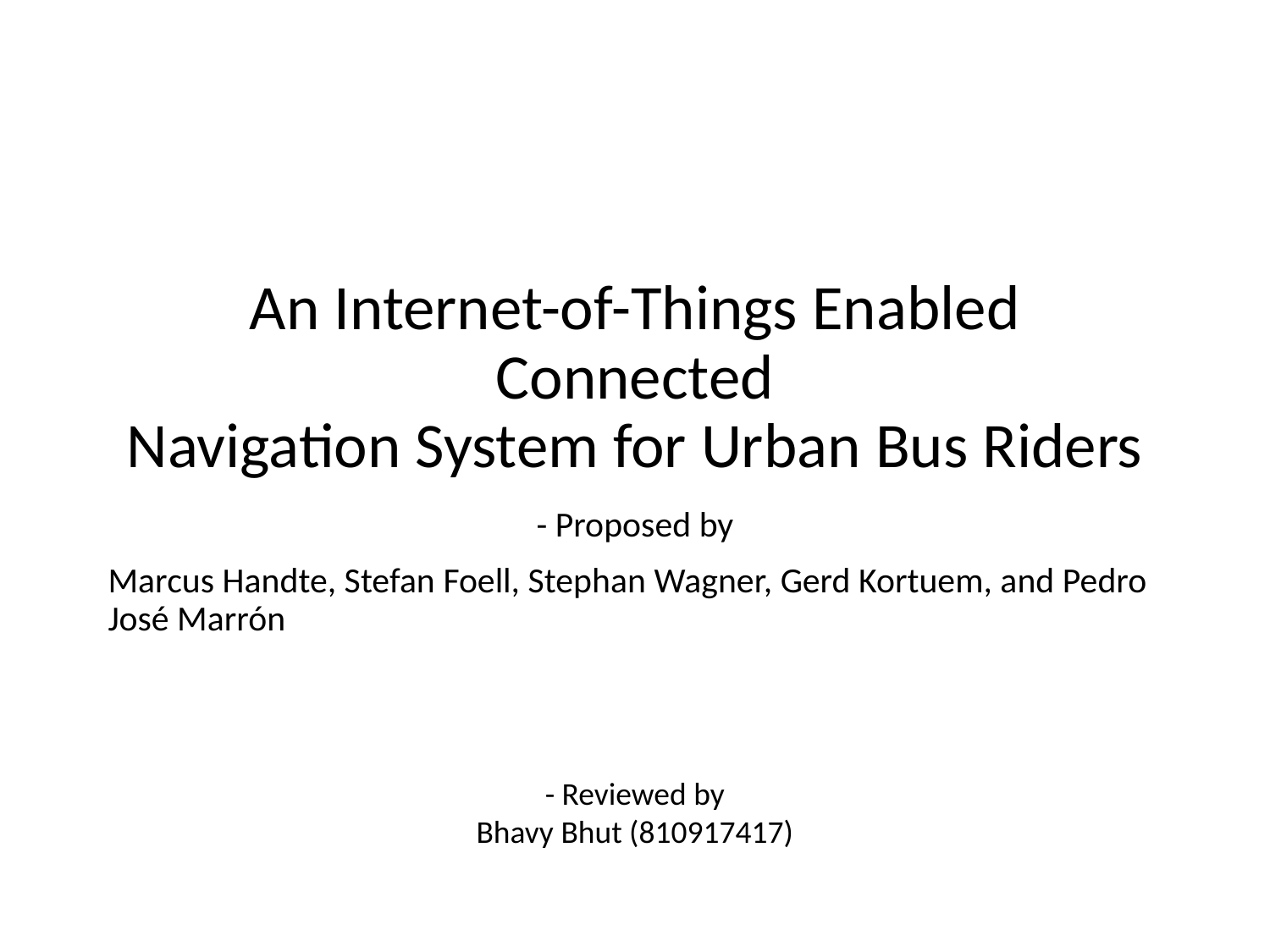

# An Internet-of-Things Enabled Connected Navigation System for Urban Bus Riders
- Proposed by
Marcus Handte, Stefan Foell, Stephan Wagner, Gerd Kortuem, and Pedro José Marrón
- Reviewed by
Bhavy Bhut (810917417)